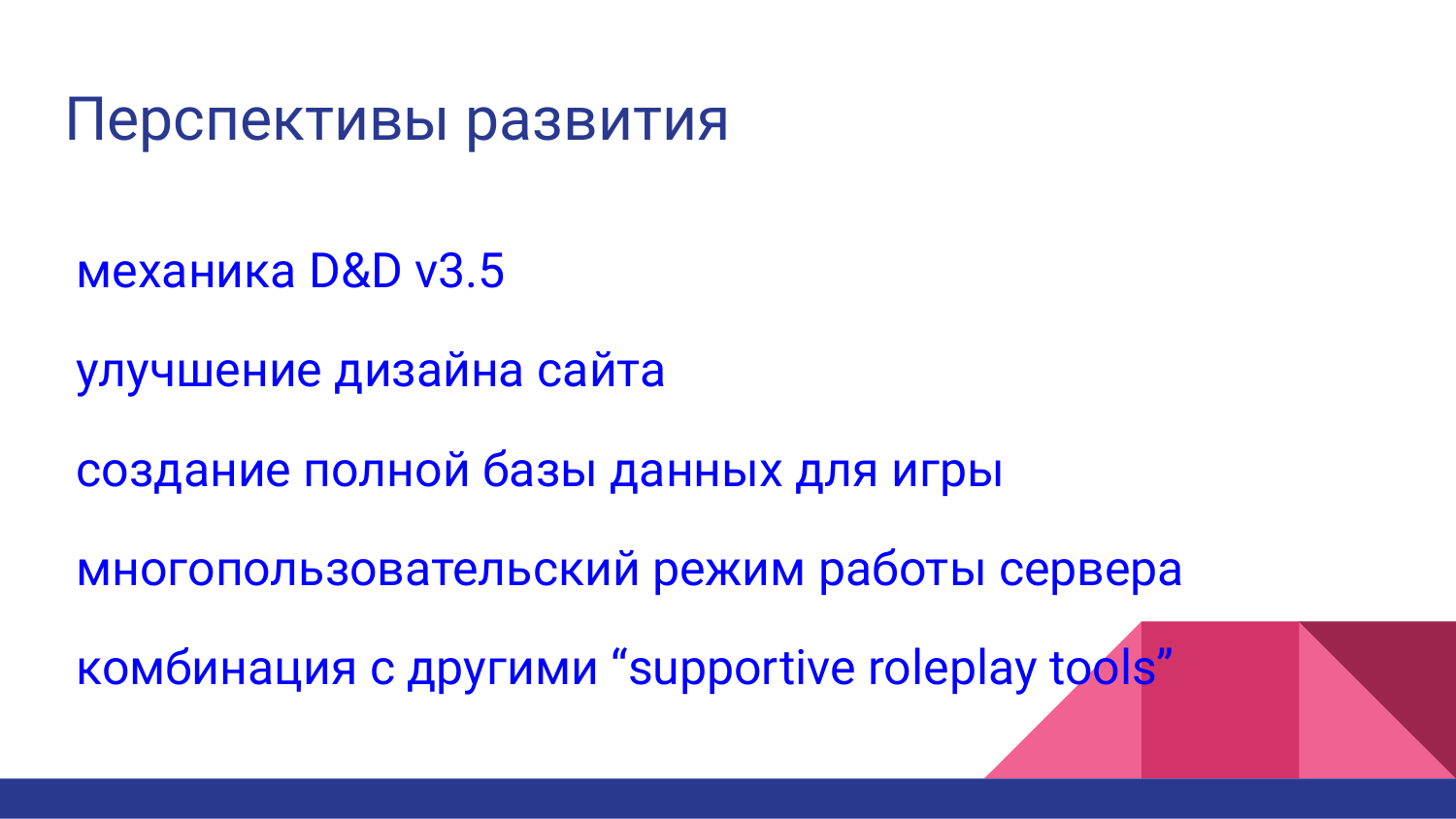

# Перспективы развития
механика D&D v3.5
улучшение дизайна сайта
создание полной базы данных для игры
многопользовательский режим работы сервера
комбинация с другими “supportive roleplay tools”